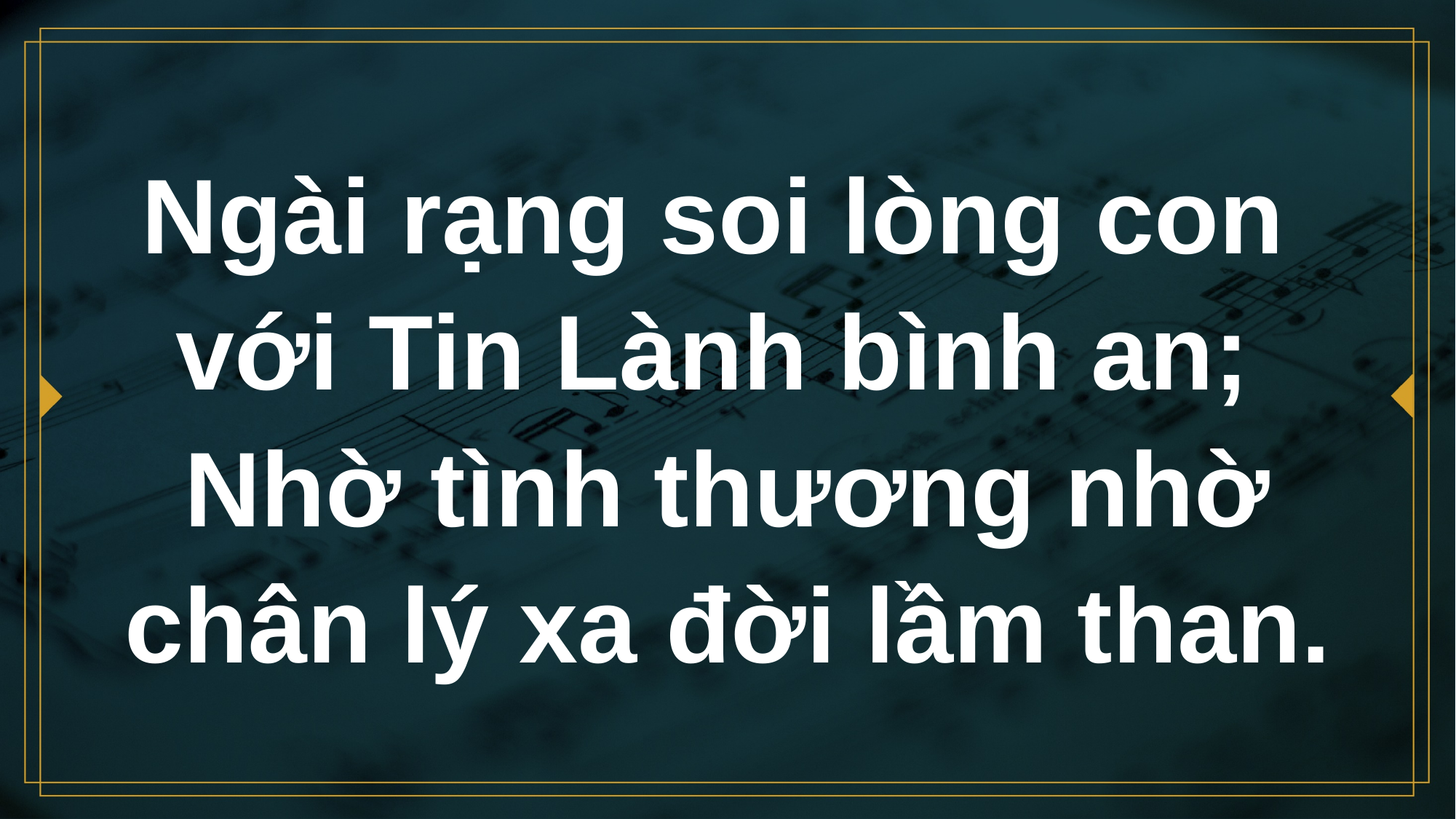

# Ngài rạng soi lòng con với Tin Lành bình an; Nhờ tình thương nhờ chân lý xa đời lầm than.